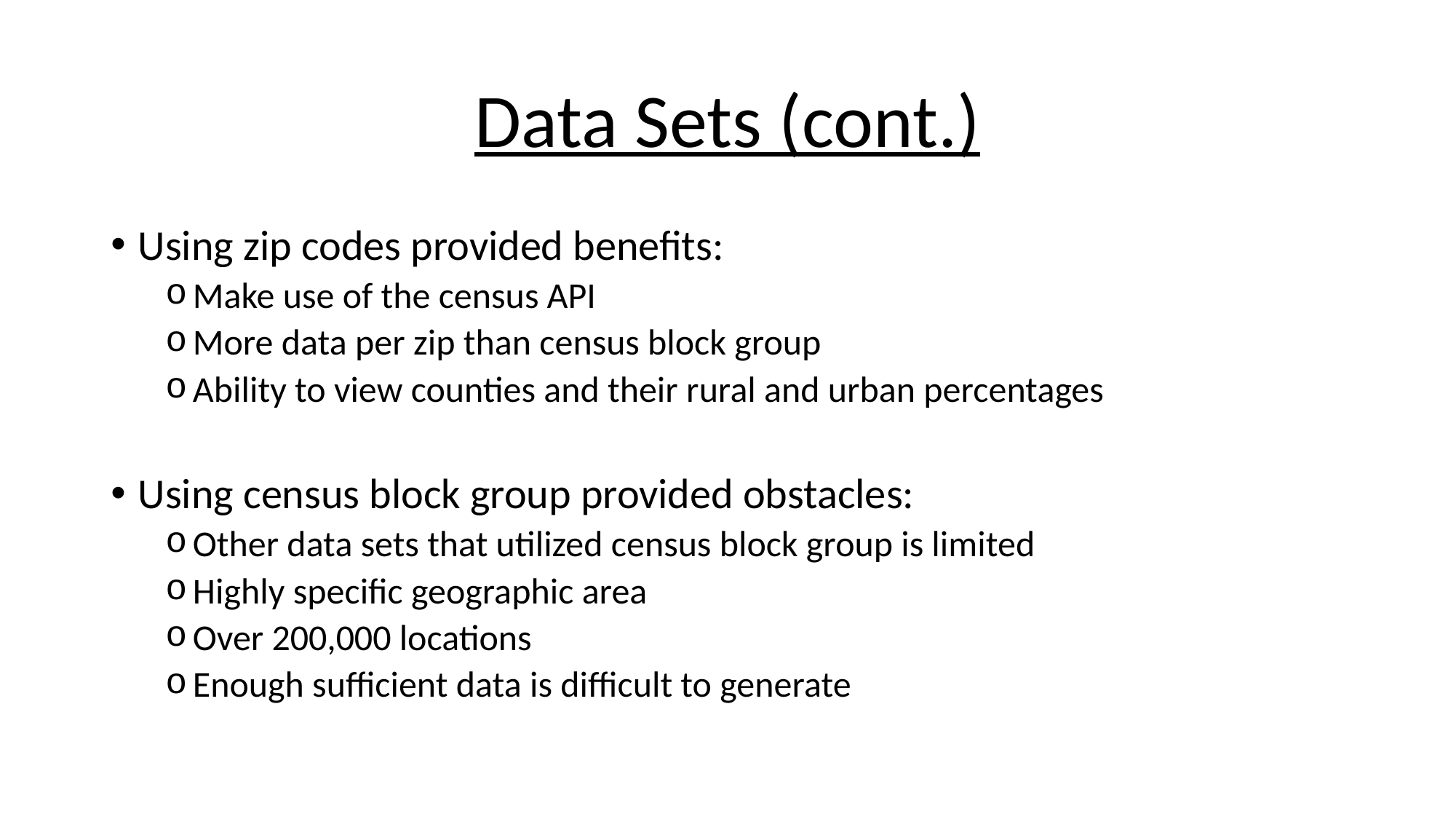

# Data Sets (cont.)
Using zip codes provided benefits:
Make use of the census API
More data per zip than census block group
Ability to view counties and their rural and urban percentages

Using census block group provided obstacles:
Other data sets that utilized census block group is limited
Highly specific geographic area
Over 200,000 locations
Enough sufficient data is difficult to generate